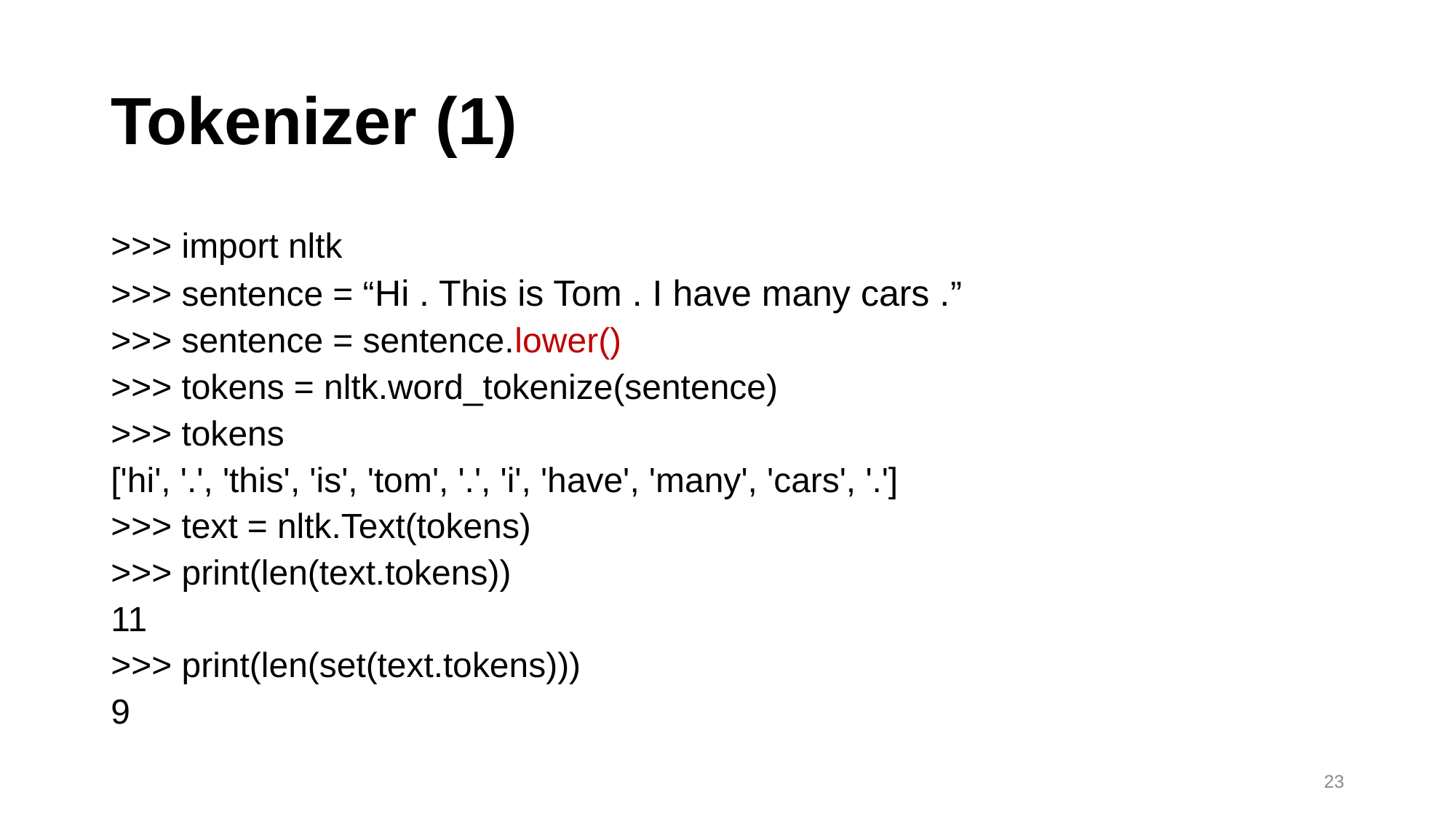

# Tokenizer (1)
>>> import nltk
>>> sentence = “Hi . This is Tom . I have many cars .”
>>> sentence = sentence.lower()
>>> tokens = nltk.word_tokenize(sentence)
>>> tokens
['hi', '.', 'this', 'is', 'tom', '.', 'i', 'have', 'many', 'cars', '.']
>>> text = nltk.Text(tokens)
>>> print(len(text.tokens))
11
>>> print(len(set(text.tokens)))
9
23